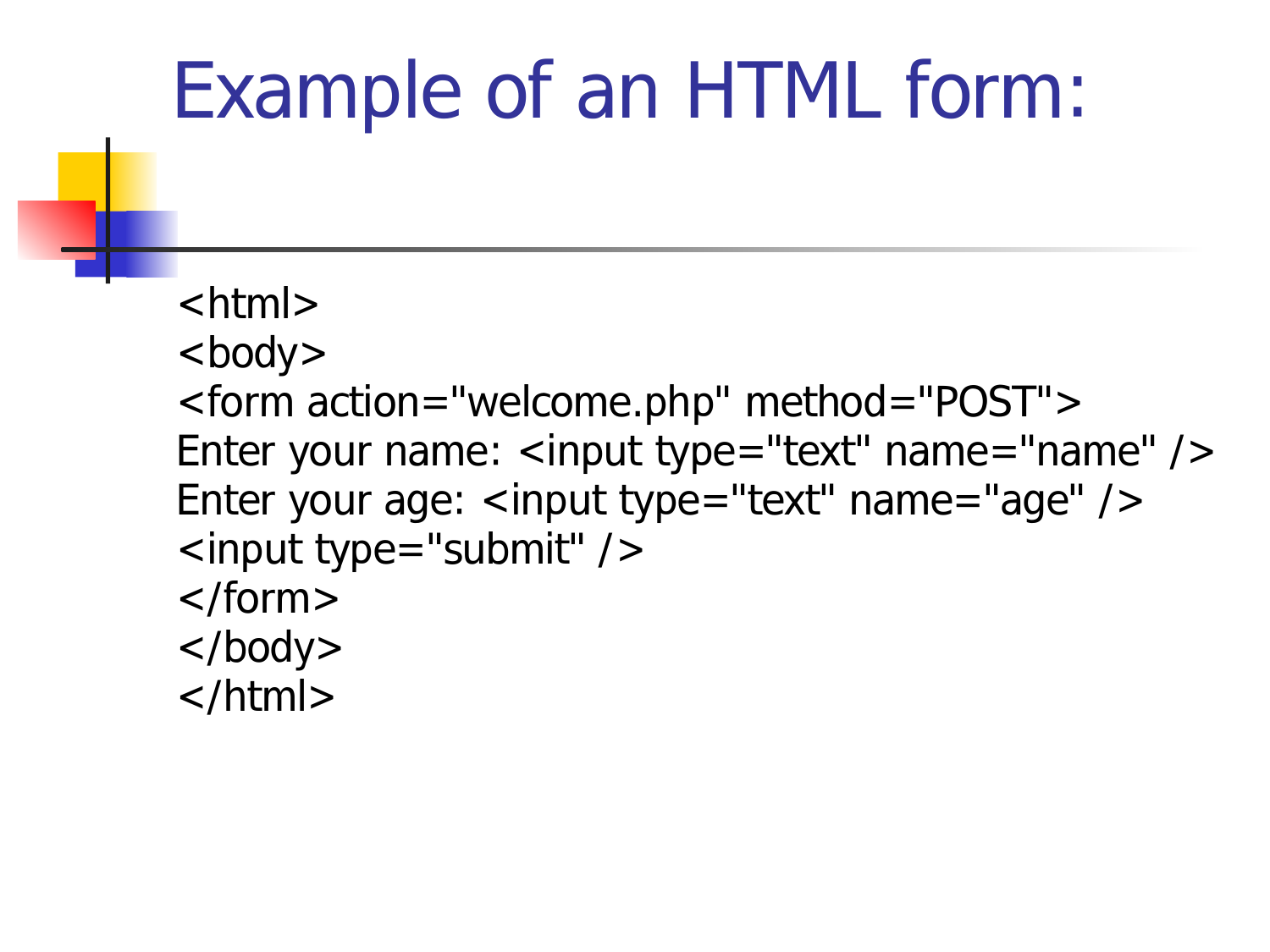

# Example of an HTML form:
<html>
<body>
<form action="welcome.php" method="POST">
Enter your name: <input type="text" name="name" />
Enter your age: <input type="text" name="age" />
<input type="submit" />
</form>
</body>
</html>